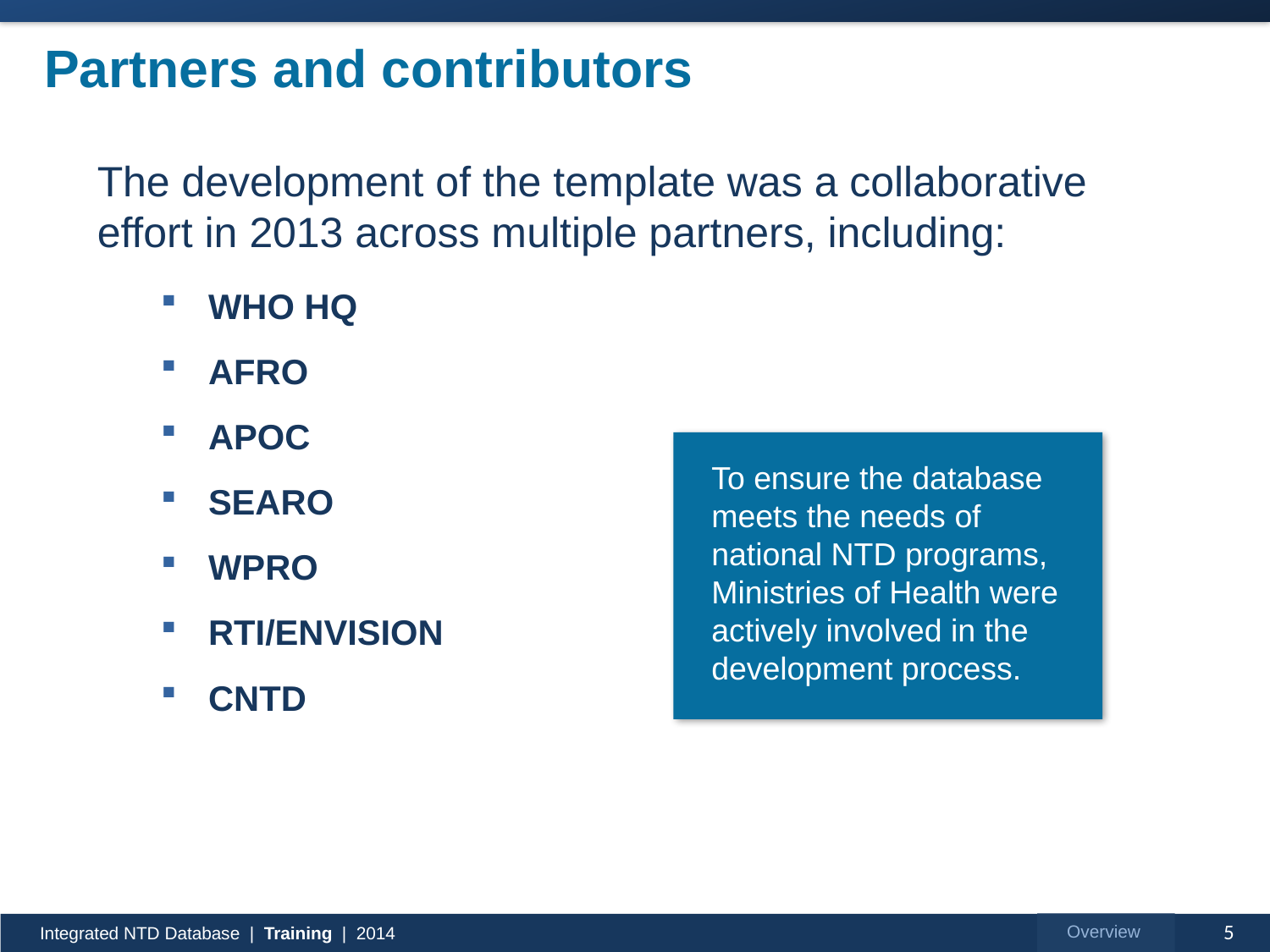

# Partners and contributors
The development of the template was a collaborative effort in 2013 across multiple partners, including:
WHO HQ
AFRO
APOC
SEARO
WPRO
RTI/ENVISION
CNTD

To ensure the database meets the needs of national NTD programs, Ministries of Health were actively involved in the development process.